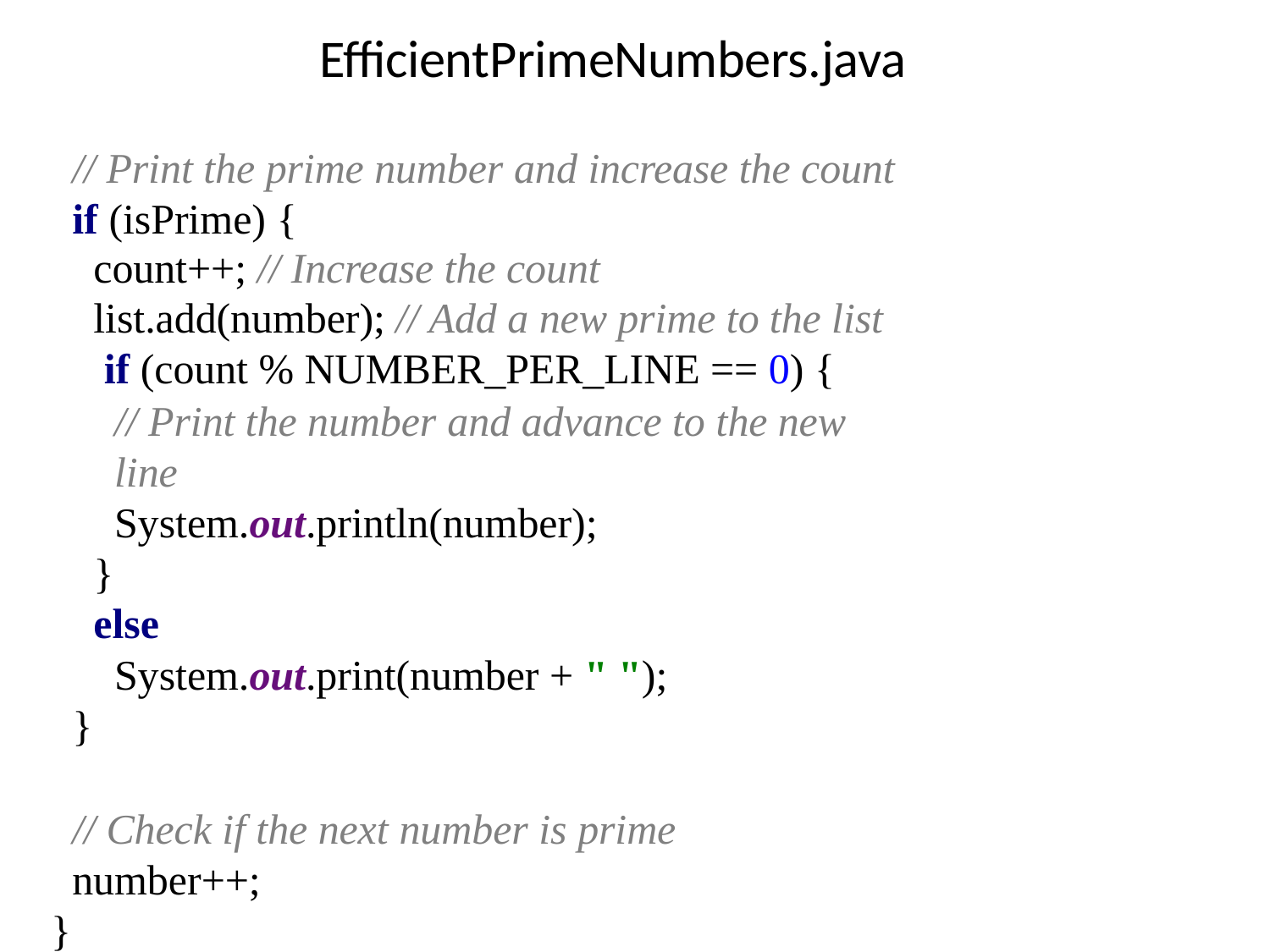

# EfficientPrimeNumbers.java
// Print the prime number and increase the count
if (isPrime) {
count++; // Increase the count  list.add(number); // Add a new prime to the list  if (count % NUMBER_PER_LINE == 0) {
// Print the number and advance to the new line
System.out.println(number);
}
else
System.out.print(number + " ");
}

// Check if the next number is prime
number++;
}